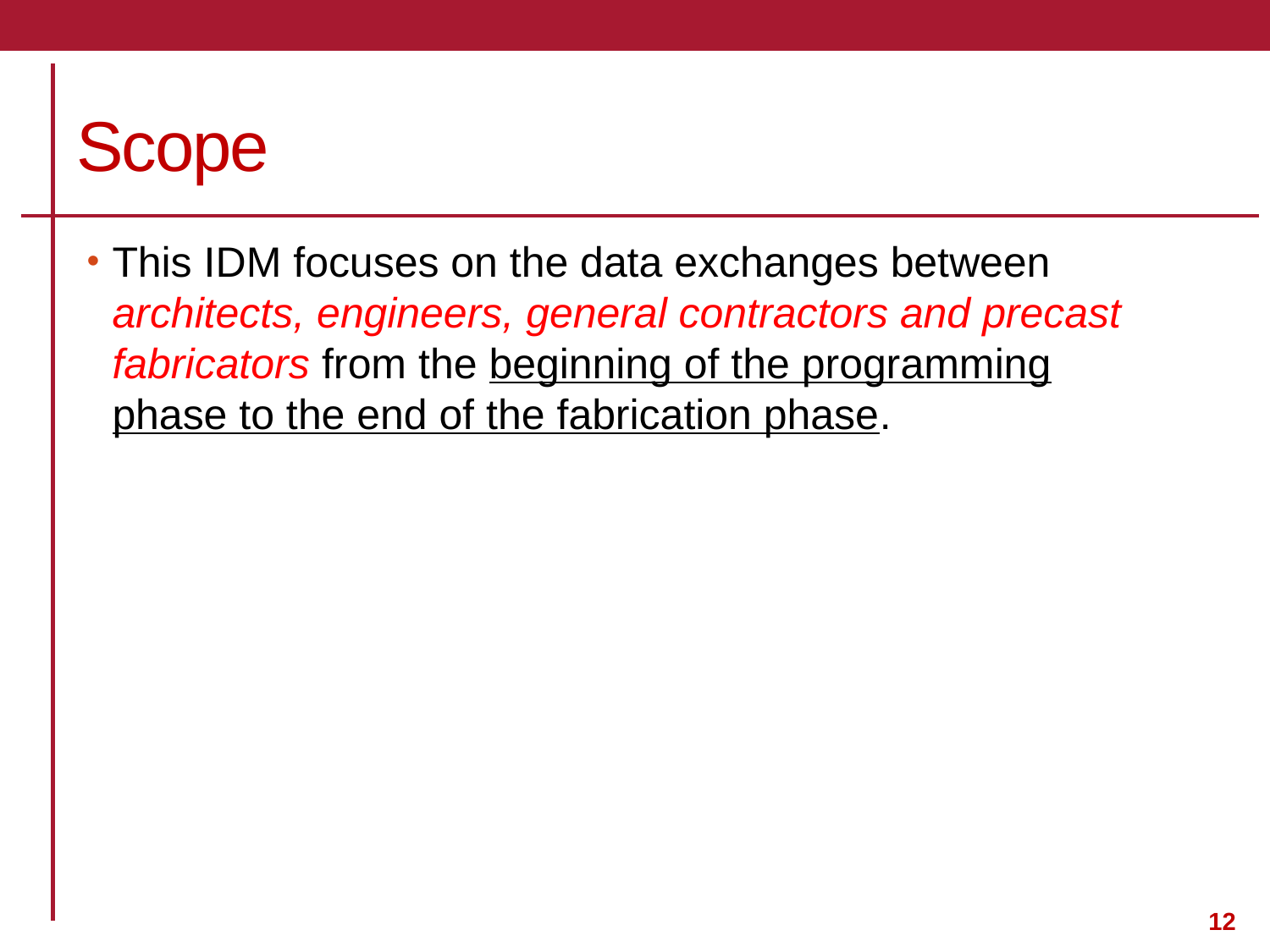

# Scope
This IDM focuses on the data exchanges between architects, engineers, general contractors and precast fabricators from the beginning of the programming phase to the end of the fabrication phase.
12